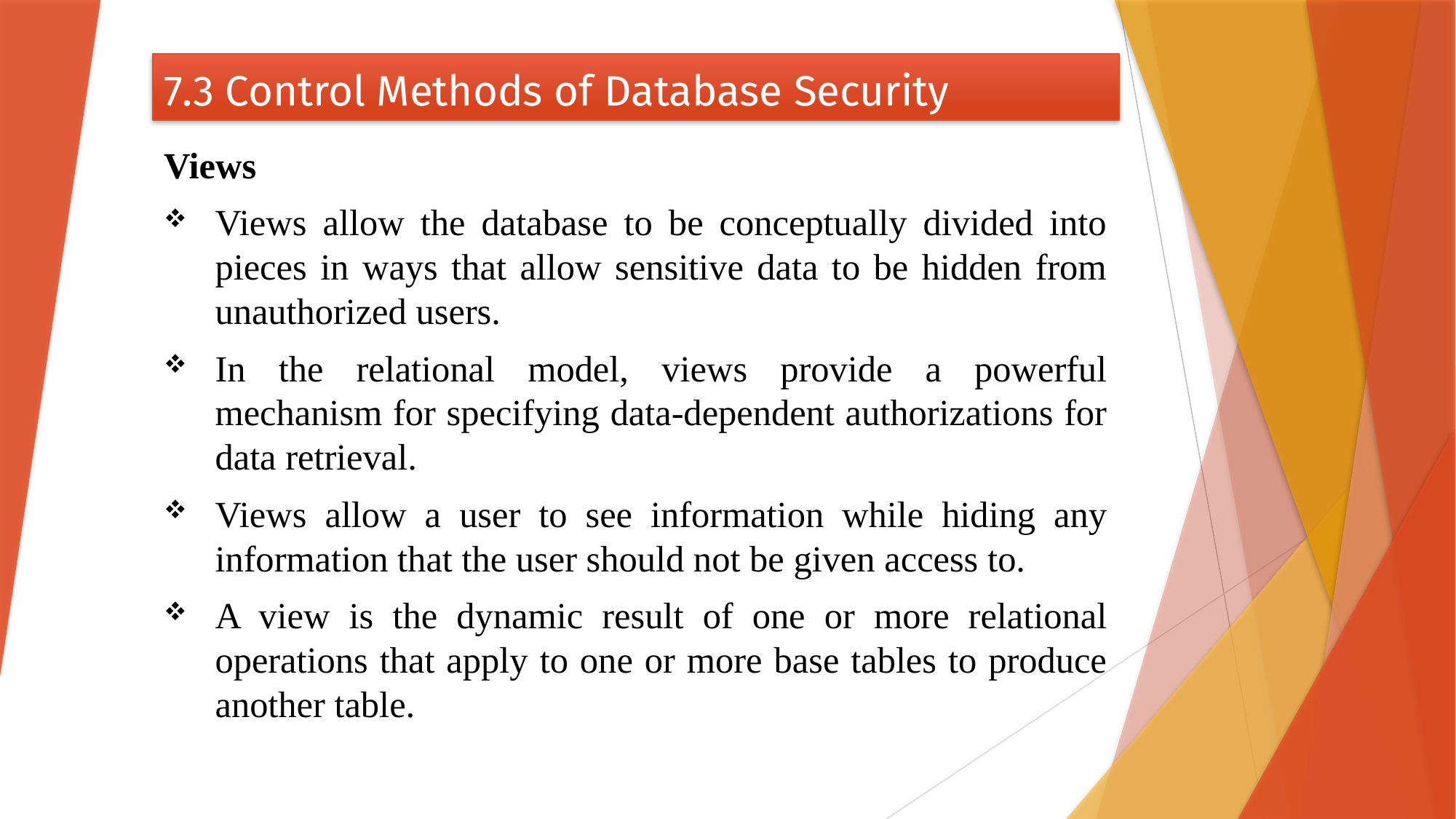

# 7.3 Control Methods of Database Security
Views
Views allow the database to be conceptually divided into pieces in ways that allow sensitive data to be hidden from unauthorized users.
In the relational model, views provide a powerful mechanism for specifying data-dependent authorizations for data retrieval.
Views allow a user to see information while hiding any information that the user should not be given access to.
A view is the dynamic result of one or more relational operations that apply to one or more base tables to produce another table.